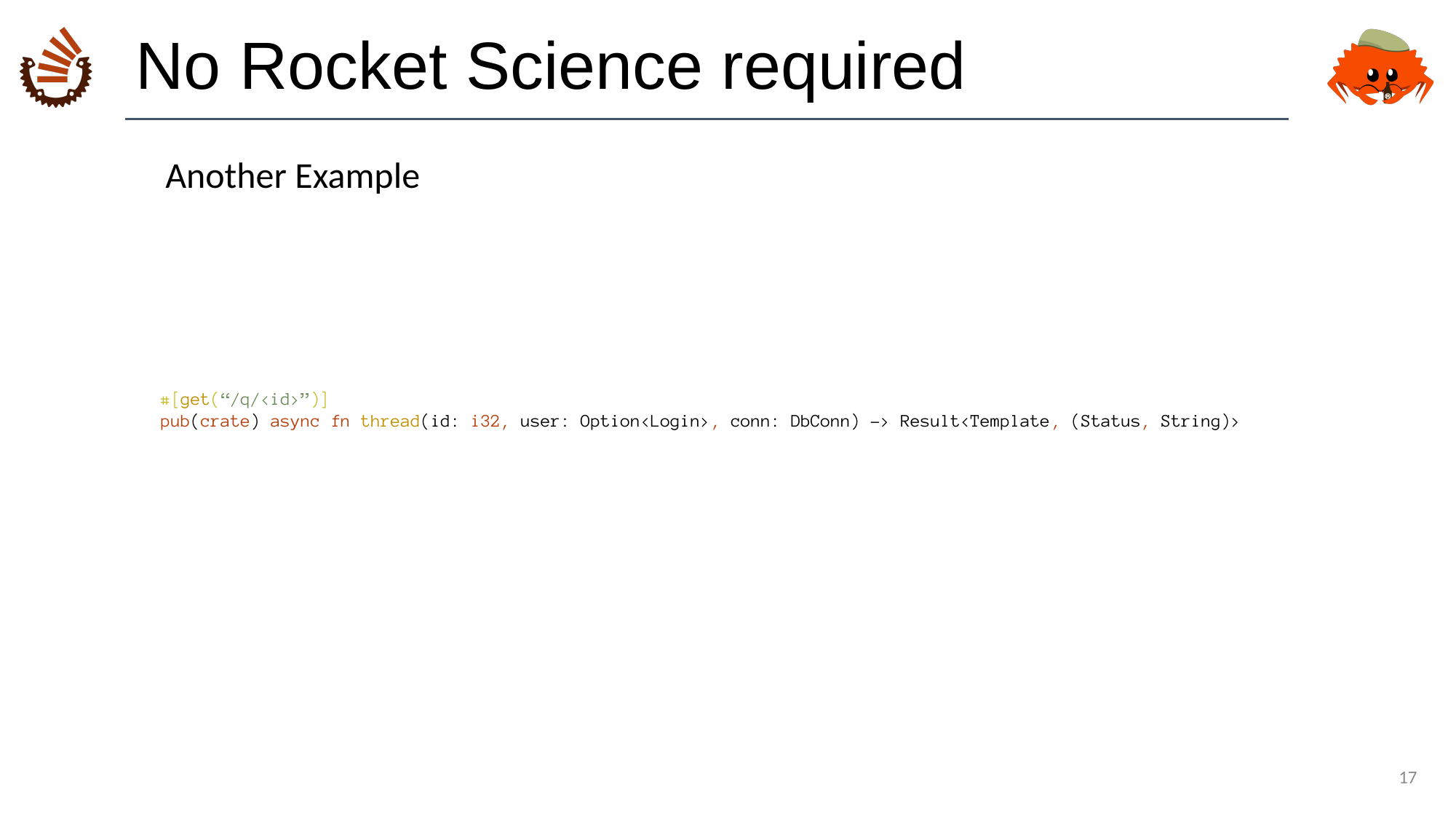

# No Rocket Science required
Another Example
#[get(“/q/<id>”)]
pub(crate) async fn thread(id: i32, user: Option<Login>, conn: DbConn) -> Result<Template, (Status, String)>
17